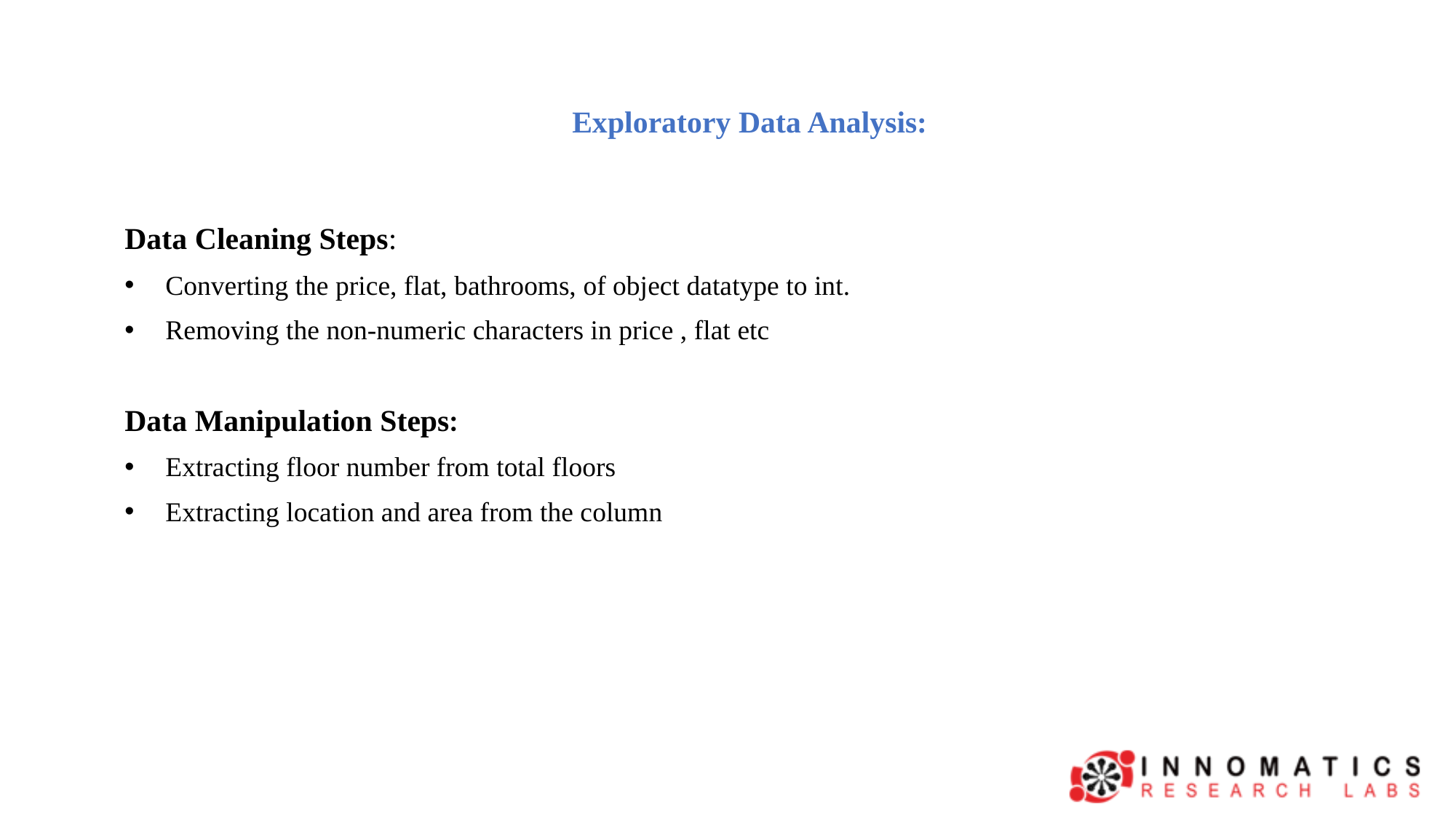

# Exploratory Data Analysis:
Data Cleaning Steps:
Converting the price, flat, bathrooms, of object datatype to int.
Removing the non-numeric characters in price , flat etc

Data Manipulation Steps:
Extracting floor number from total floors
Extracting location and area from the column